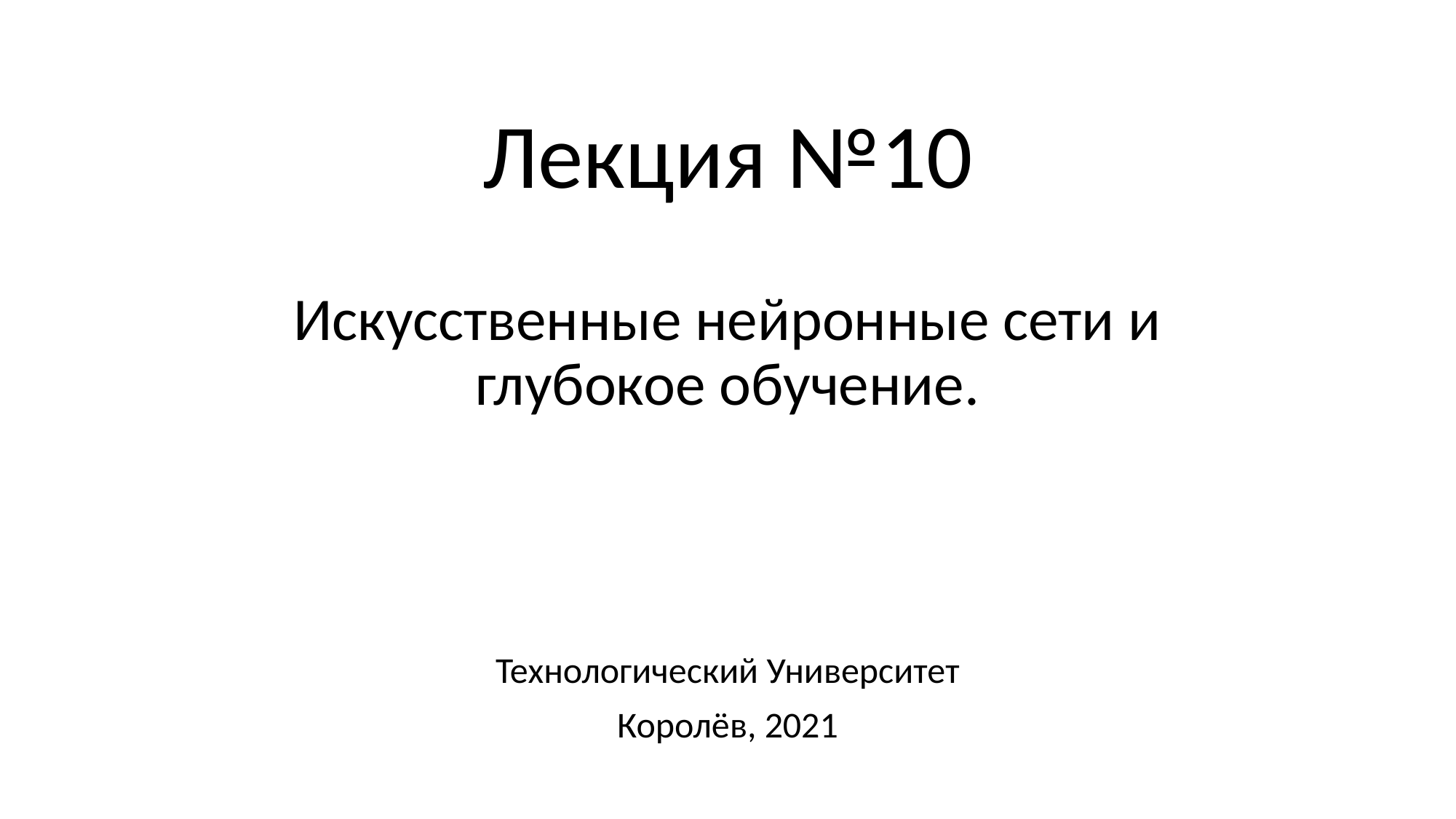

# Лекция №10
Искусственные нейронные сети и глубокое обучение.

Технологический Университет
Королёв, 2021